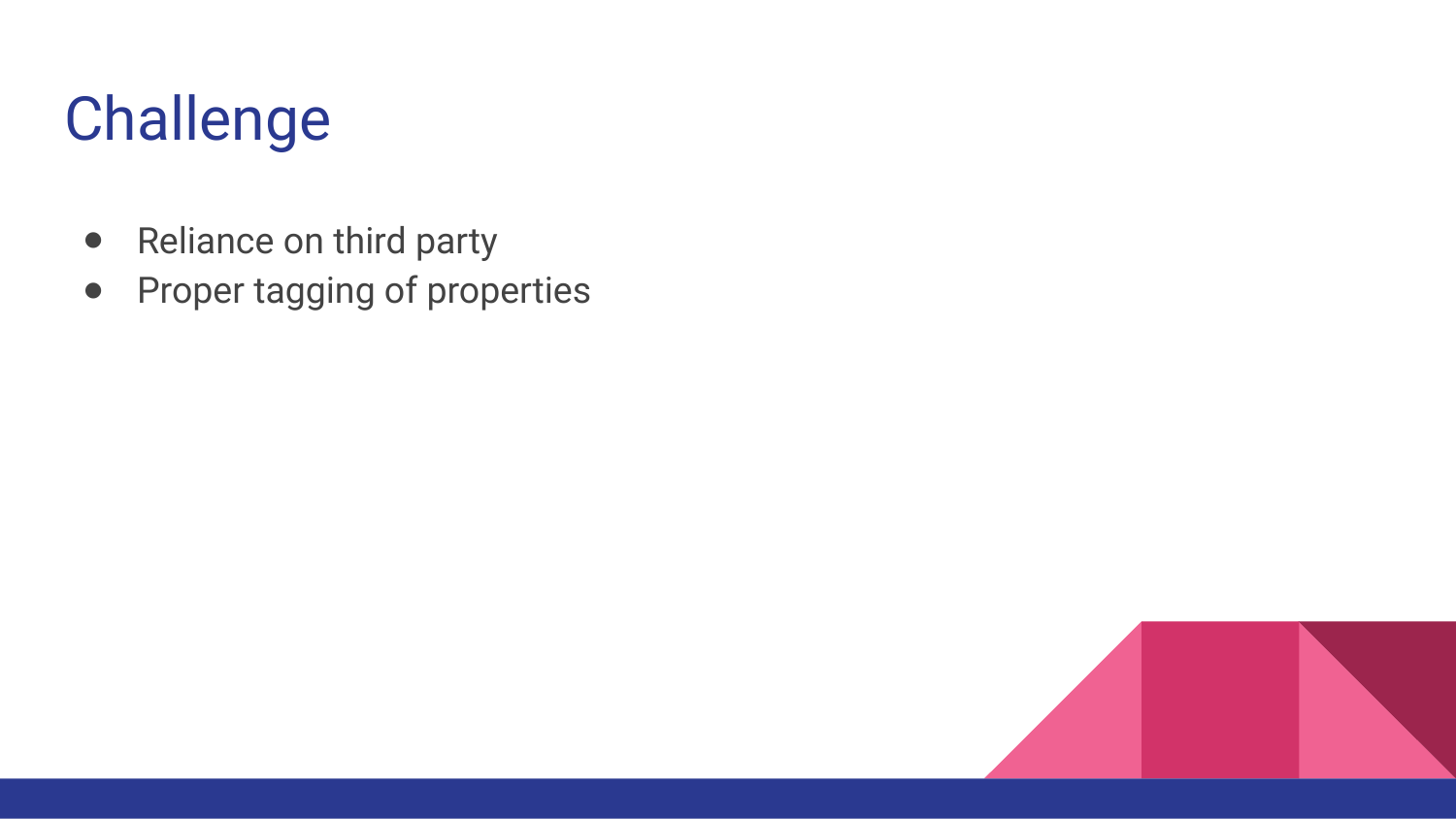

# Challenge
Reliance on third party
Proper tagging of properties